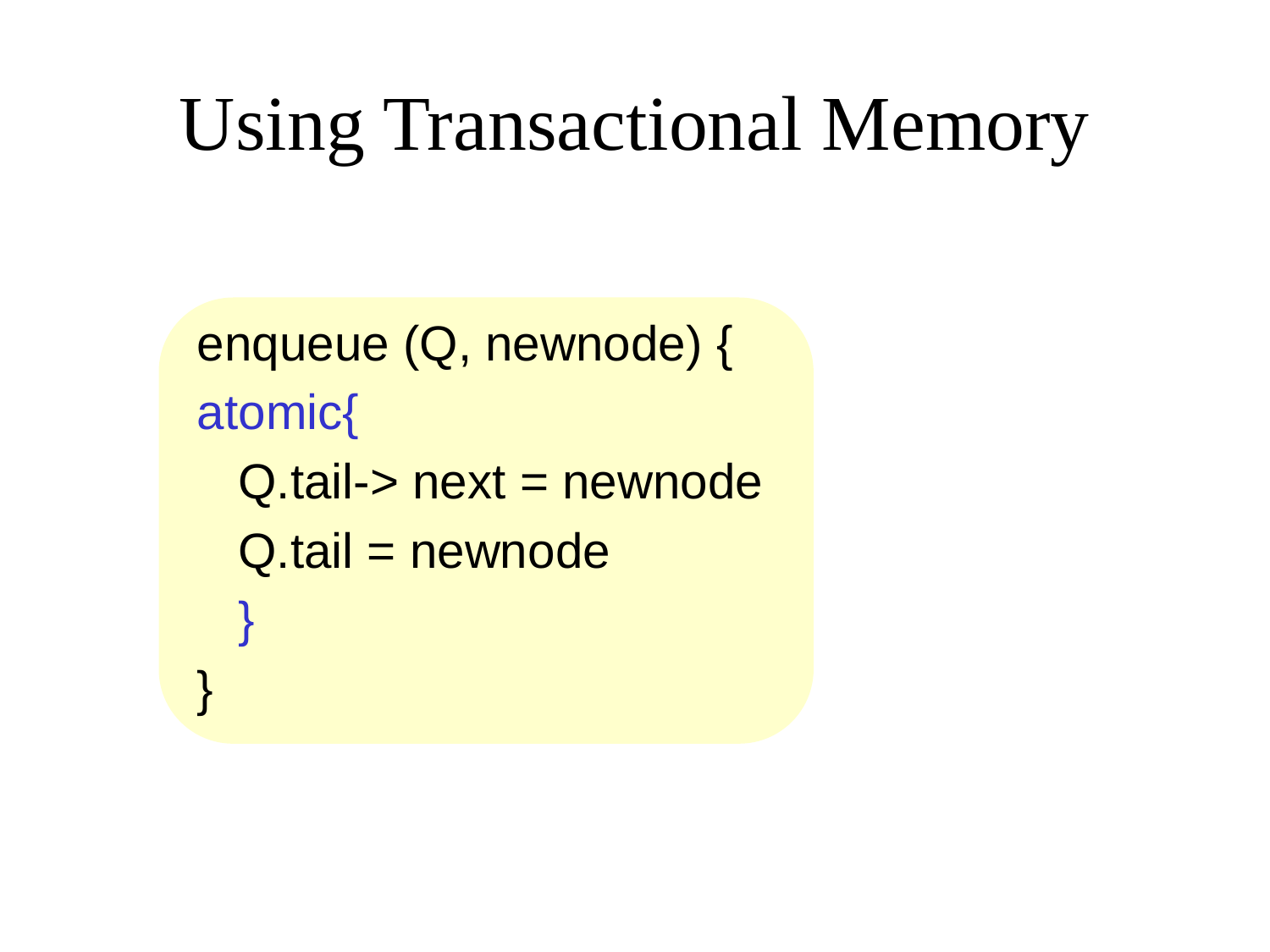

# Using Transactional Memory

enqueue (Q, newnode) {
atomic{
   Q.tail-> next = newnode
   Q.tail = newnode
   }
}